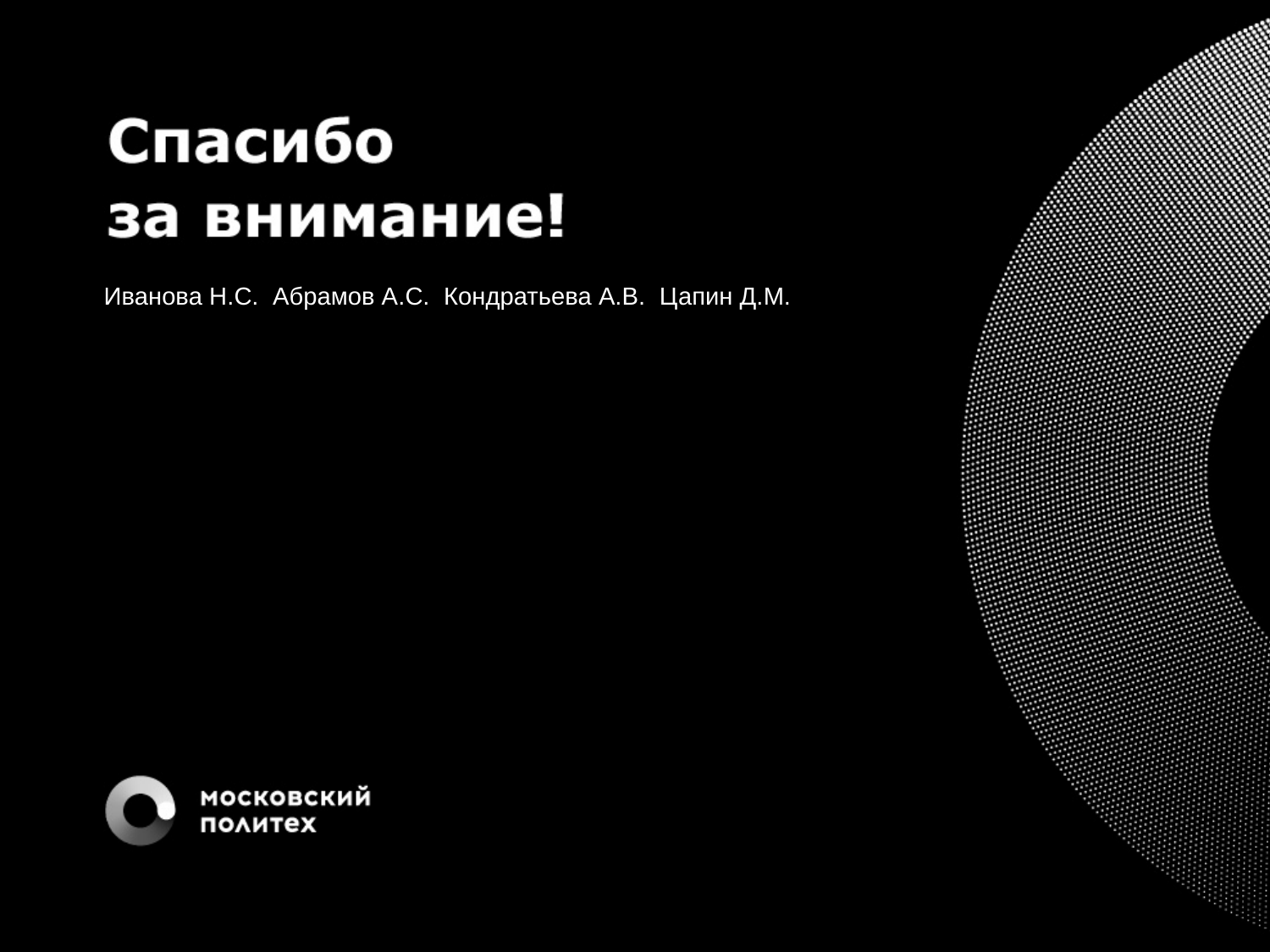

Иванова Н.С.  Абрамов А.С.  Кондратьева А.В.  Цапин Д.М.